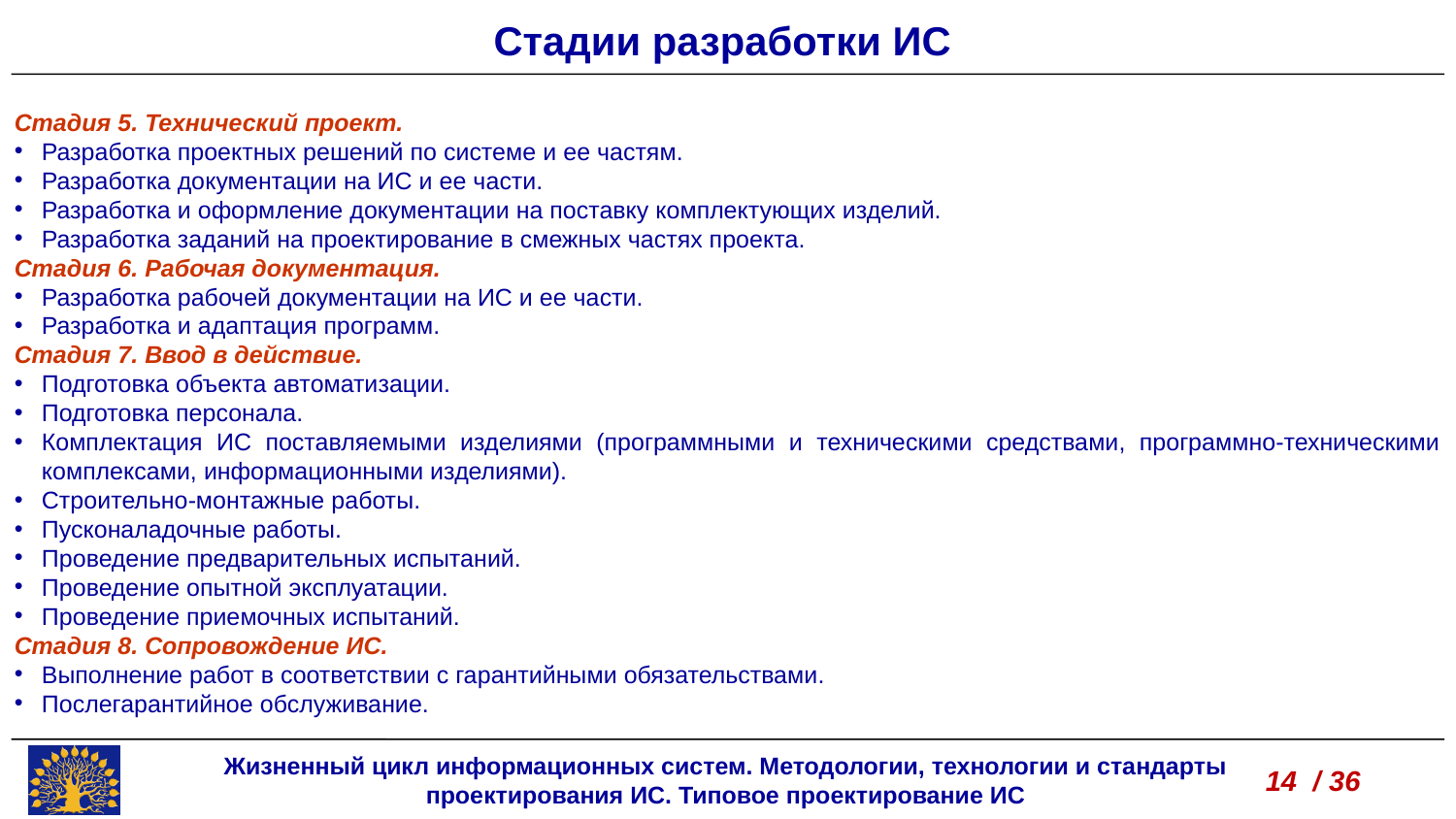

Стадии разработки ИС
Стадия 5. Технический проект.
Разработка проектных решений по системе и ее частям.
Разработка документации на ИС и ее части.
Разработка и оформление документации на поставку комплектующих изделий.
Разработка заданий на проектирование в смежных частях проекта.
Стадия 6. Рабочая документация.
Разработка рабочей документации на ИС и ее части.
Разработка и адаптация программ.
Стадия 7. Ввод в действие.
Подготовка объекта автоматизации.
Подготовка персонала.
Комплектация ИС поставляемыми изделиями (программными и техническими средствами, программно-техническими комплексами, информационными изделиями).
Строительно-монтажные работы.
Пусконаладочные работы.
Проведение предварительных испытаний.
Проведение опытной эксплуатации.
Проведение приемочных испытаний.
Стадия 8. Сопровождение ИС.
Выполнение работ в соответствии с гарантийными обязательствами.
Послегарантийное обслуживание.